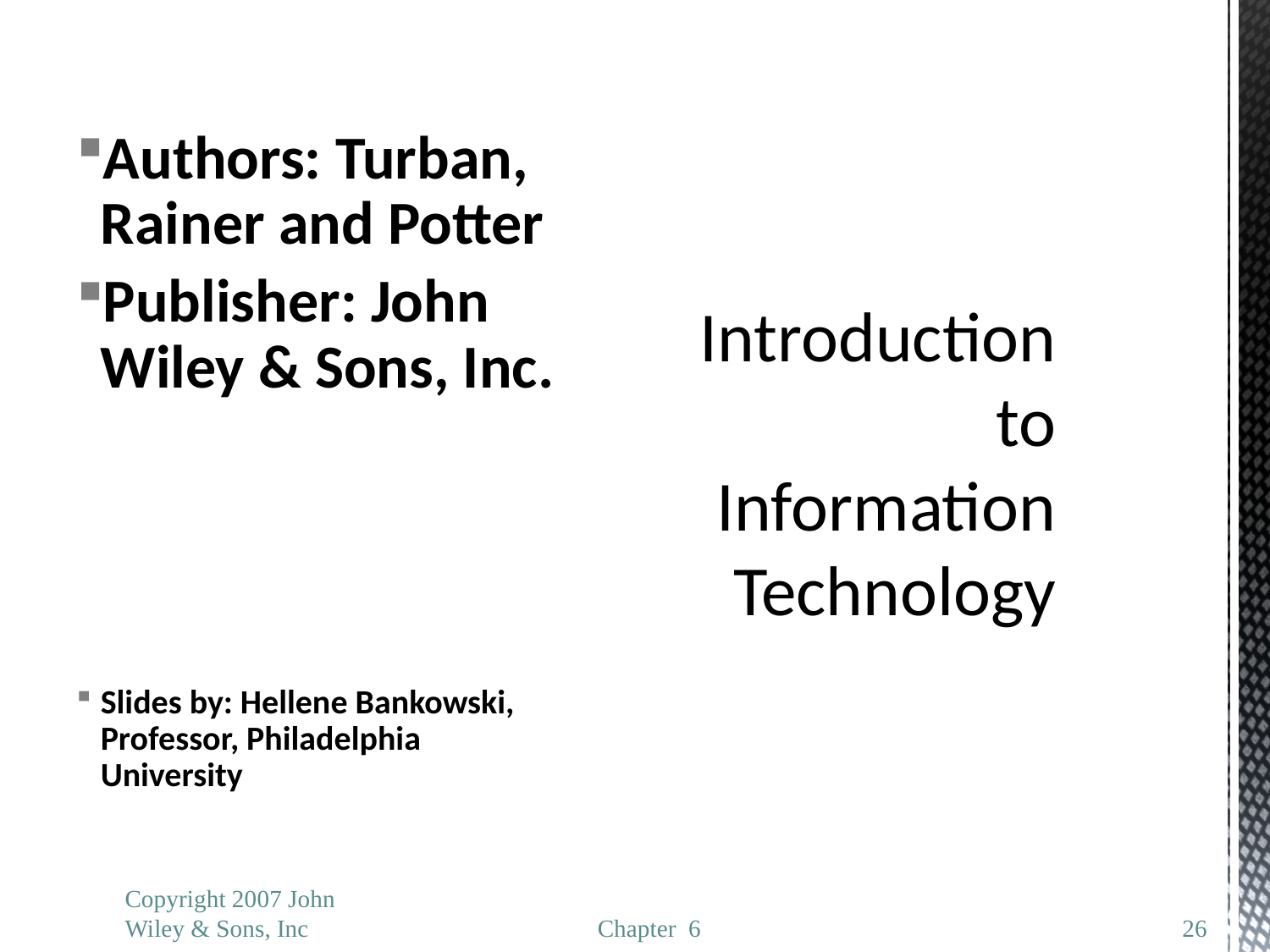

Authors: Turban, Rainer and Potter
Publisher: John Wiley & Sons, Inc.

Slides by: Hellene Bankowski, Professor, Philadelphia University
# Introduction to Information Technology
Copyright 2007 John Wiley & Sons, Inc
Chapter  6
26